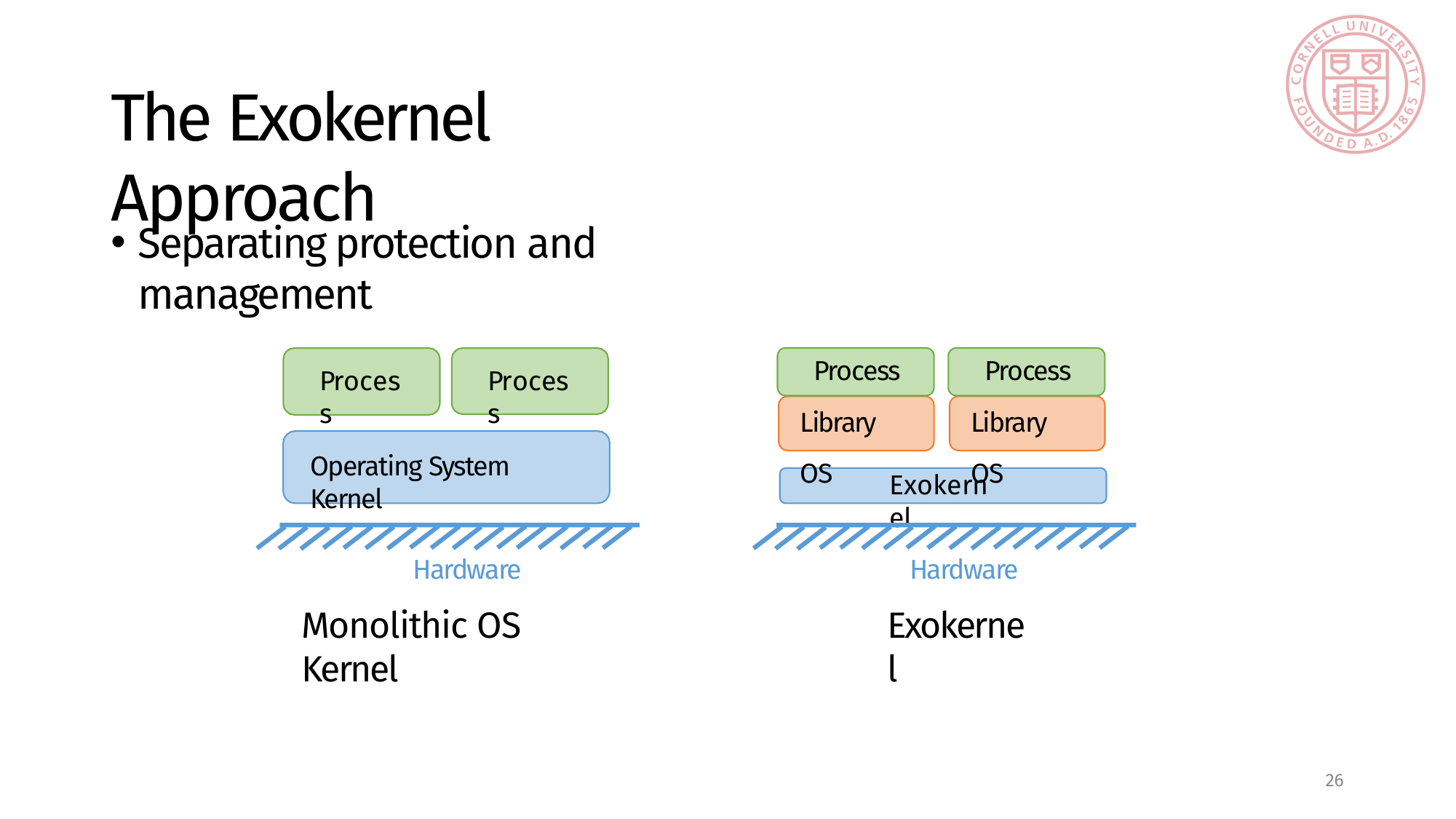

# The Exokernel Approach
Separating protection and management
Process  Library OS
Process  Library OS

Process
Process

Operating System Kernel
Exokernel

Hardware
Monolithic OS Kernel
Hardware
Exokernel
26